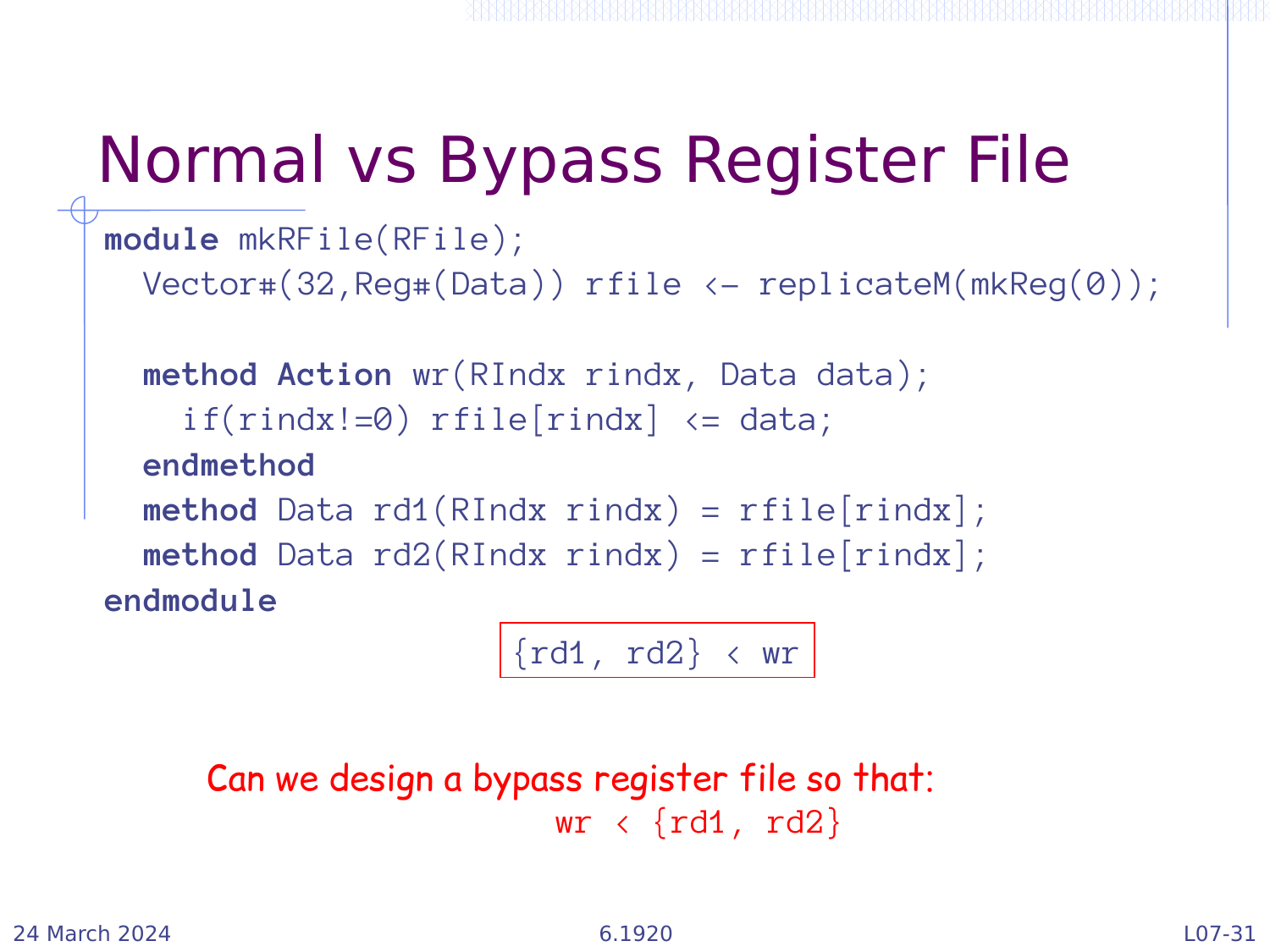

Normal vs Bypass Register File
module mkRFile(RFile);
  Vector#(32,Reg#(Data)) rfile <- replicateM(mkReg(0));

  method Action wr(RIndx rindx, Data data);
    if(rindx!=0) rfile[rindx] <= data;
  endmethod
  method Data rd1(RIndx rindx) = rfile[rindx];
  method Data rd2(RIndx rindx) = rfile[rindx];
endmodule
{rd1, rd2} < wr
Can we design a bypass register file so that:
                                 wr < {rd1, rd2}
24 March 2024
6.1920
L07-31